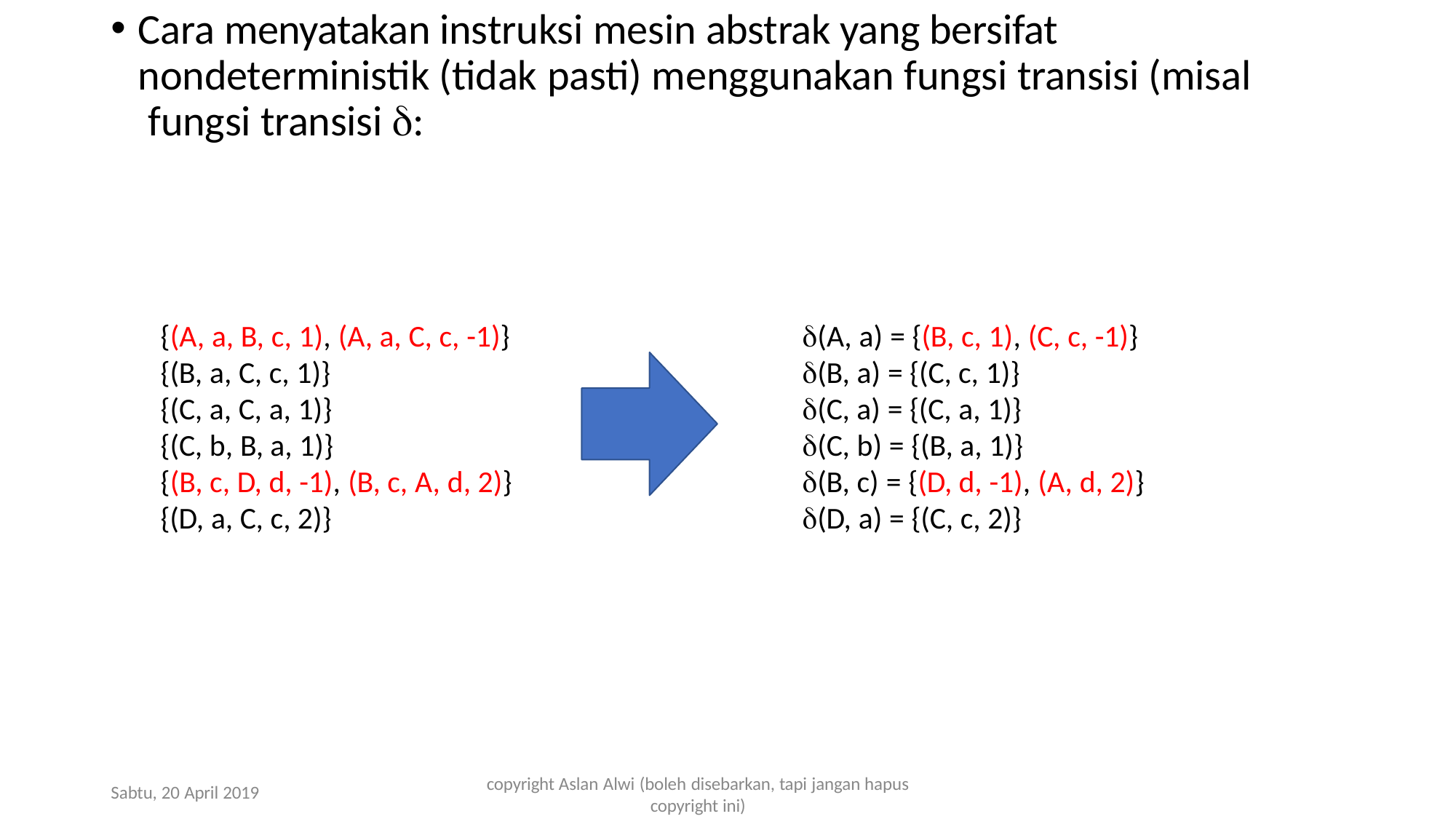

Cara menyatakan instruksi mesin abstrak yang bersifat  nondeterministik (tidak pasti) menggunakan fungsi transisi (misal  fungsi transisi δ:
{(A, a, B, c, 1), (A, a, C, c, -1)}
{(B, a, C, c, 1)}
{(C, a, C, a, 1)}
{(C, b, B, a, 1)}
{(B, c, D, d, -1), (B, c, A, d, 2)}
{(D, a, C, c, 2)}
δ(A, a) = {(B, c, 1), (C, c, -1)}
δ(B, a) = {(C, c, 1)}
δ(C, a) = {(C, a, 1)}
δ(C, b) = {(B, a, 1)}
δ(B, c) = {(D, d, -1), (A, d, 2)}
δ(D, a) = {(C, c, 2)}

copyright Aslan Alwi (boleh disebarkan, tapi jangan hapus
copyright ini)
Sabtu, 20 April 2019